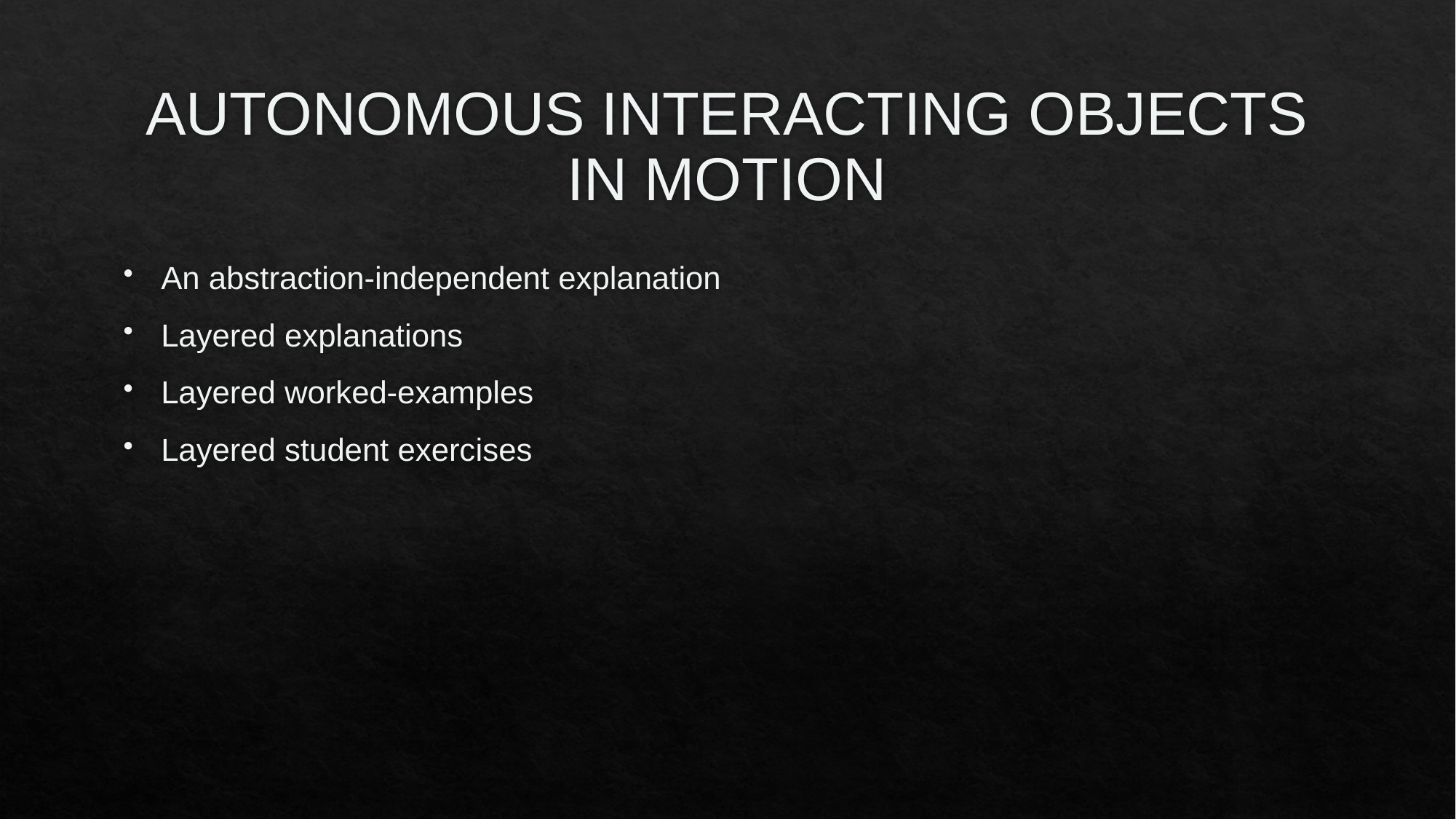

# AUTONOMOUS INTERACTING OBJECTS IN MOTION
An abstraction-independent explanation
Layered explanations
Layered worked-examples
Layered student exercises